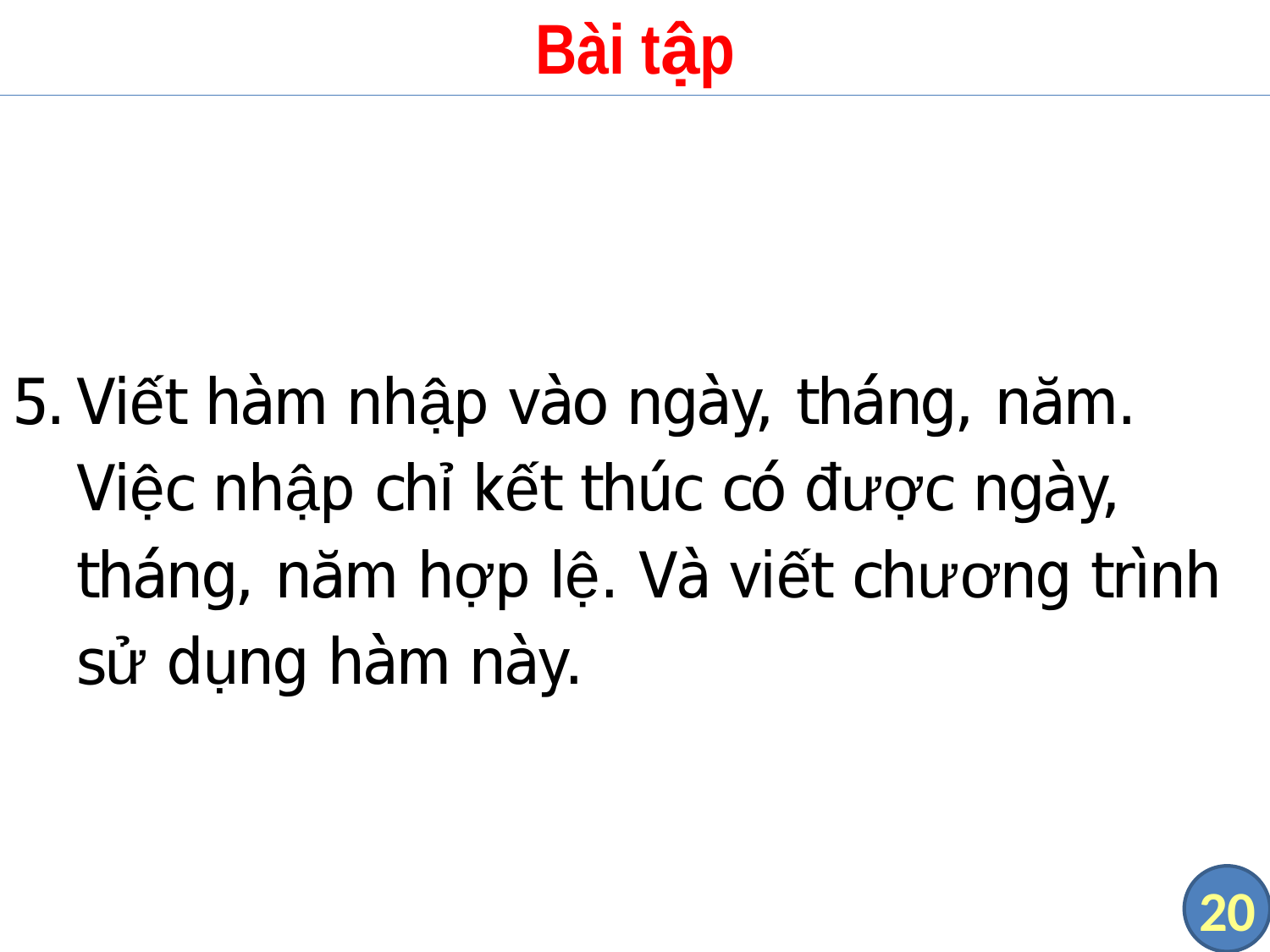

# Bài tập
Viết hàm nhập vào ngày, tháng, năm. Việc nhập chỉ kết thúc có được ngày, tháng, năm hợp lệ. Và viết chương trình sử dụng hàm này.
20